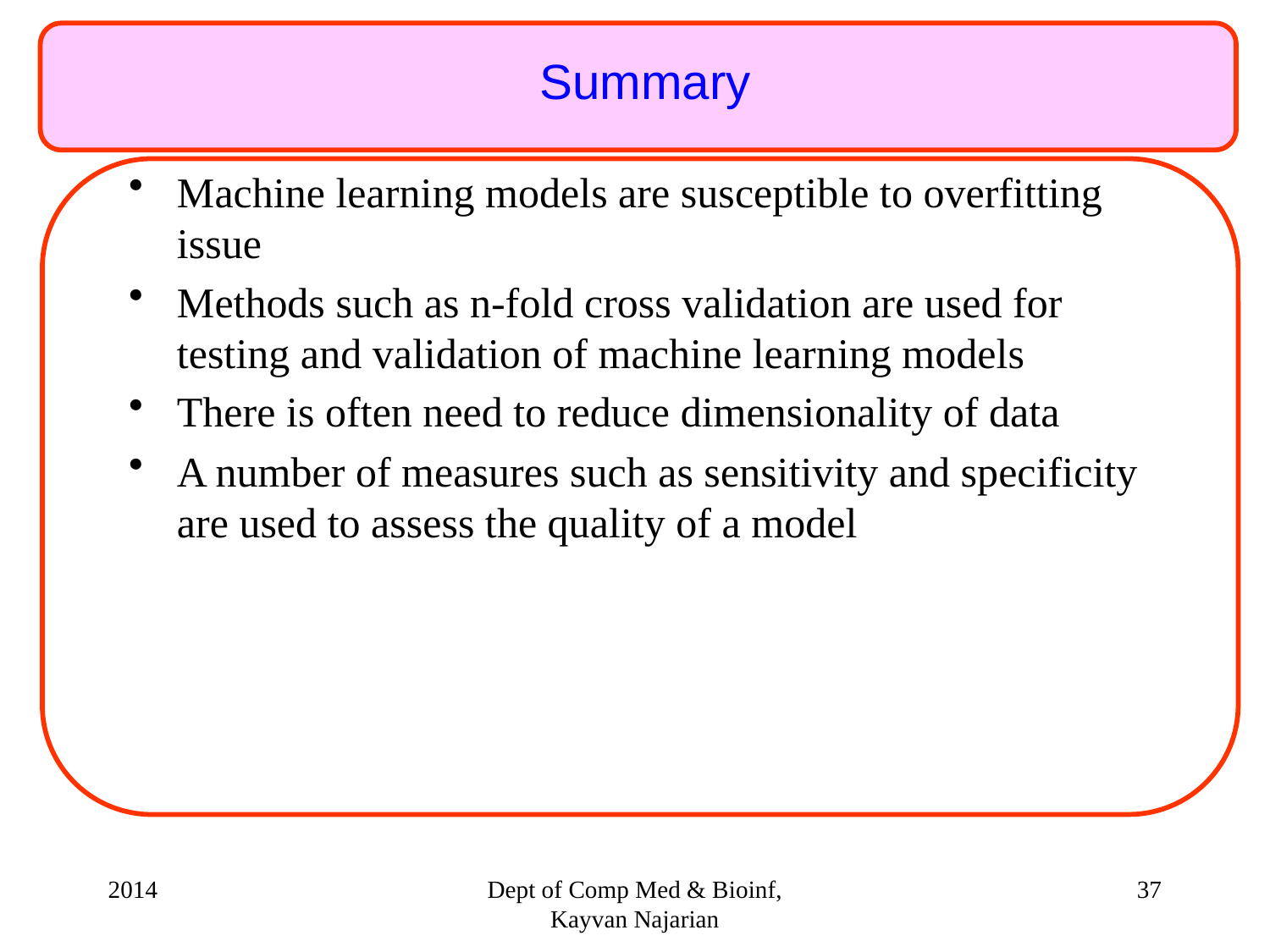

Summary

Machine learning models are susceptible to overfitting issue
Methods such as n-fold cross validation are used for testing and validation of machine learning models
There is often need to reduce dimensionality of data
A number of measures such as sensitivity and specificity are used to assess the quality of a model

2014
Dept of Comp Med & Bioinf, Kayvan Najarian
37